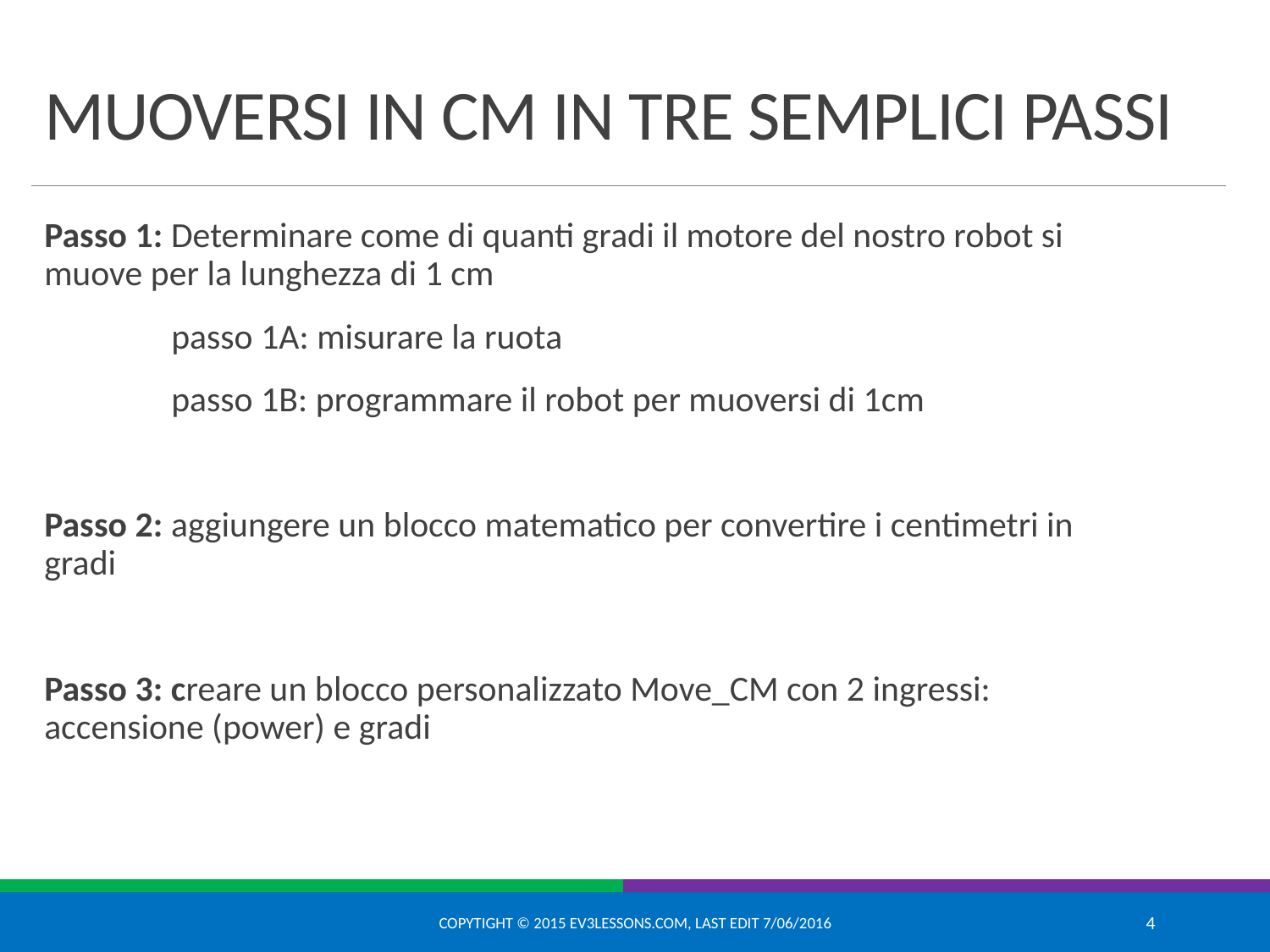

# MUOVERSI IN CM IN TRE SEMPLICI PASSI
Passo 1: Determinare come di quanti gradi il motore del nostro robot si muove per la lunghezza di 1 cm
	passo 1A: misurare la ruota
	passo 1B: programmare il robot per muoversi di 1cm

Passo 2: aggiungere un blocco matematico per convertire i centimetri in gradi

Passo 3: creare un blocco personalizzato Move_CM con 2 ingressi: accensione (power) e gradi
Copytight © 2015 EV3Lessons.com, Last edit 7/06/2016
4